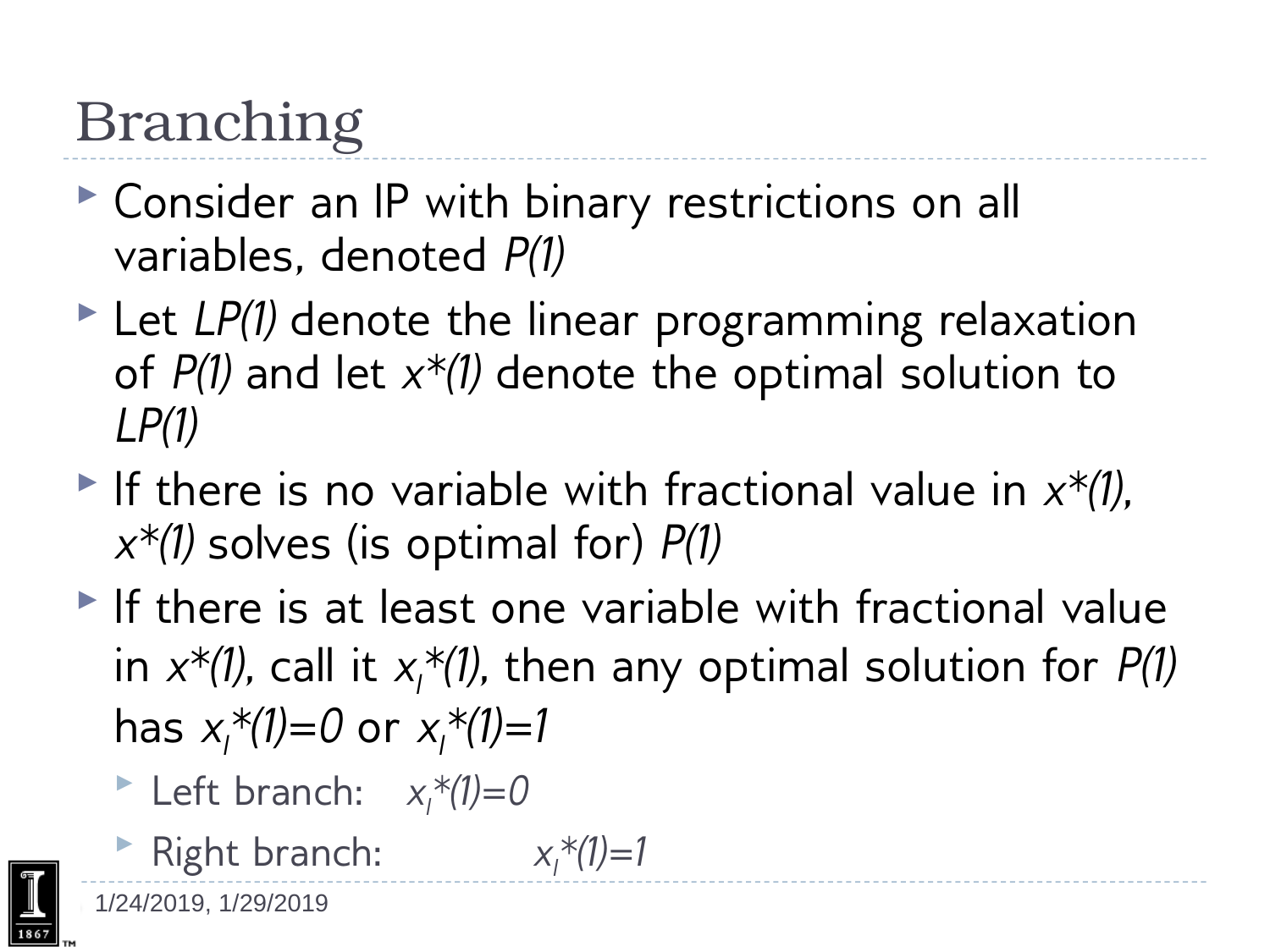

# Branching
Consider an IP with binary restrictions on all variables, denoted P(1)
Let LP(1) denote the linear programming relaxation of P(1) and let x*(1) denote the optimal solution to LP(1)
If there is no variable with fractional value in x*(1),  x*(1) solves (is optimal for) P(1)
If there is at least one variable with fractional value in x*(1), call it xl*(1), then any optimal solution for P(1) has xl*(1)=0 or xl*(1)=1
Left branch:  	xl*(1)=0
Right branch:  	xl*(1)=1

1/24/2019, 1/29/2019